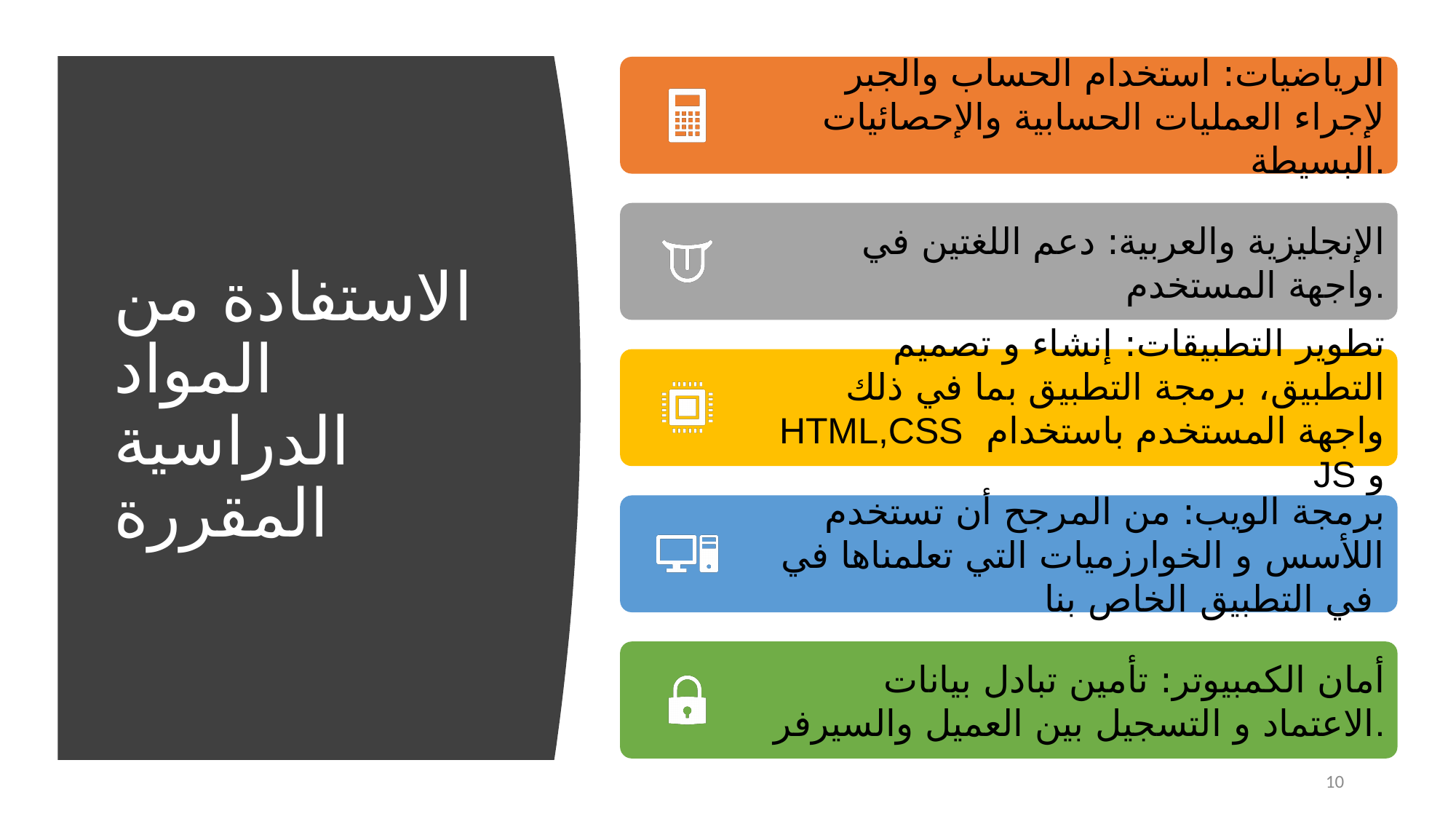

الرياضيات: استخدام الحساب والجبر لإجراء العمليات الحسابية والإحصائيات البسيطة.
الإنجليزية والعربية: دعم اللغتين في واجهة المستخدم.
تطوير التطبيقات: إنشاء و تصميم التطبيق، برمجة التطبيق بما في ذلك واجهة المستخدم باستخدام  HTML,CSS و JS
برمجة الويب: من المرجح أن تستخدم اللأسس و الخوارزميات التي تعلمناها في  في التطبيق الخاص بنا
أمان الكمبيوتر: تأمين تبادل بيانات الاعتماد و التسجيل بين العميل والسيرفر.

# الاستفادة من المواد الدراسية المقررة
10